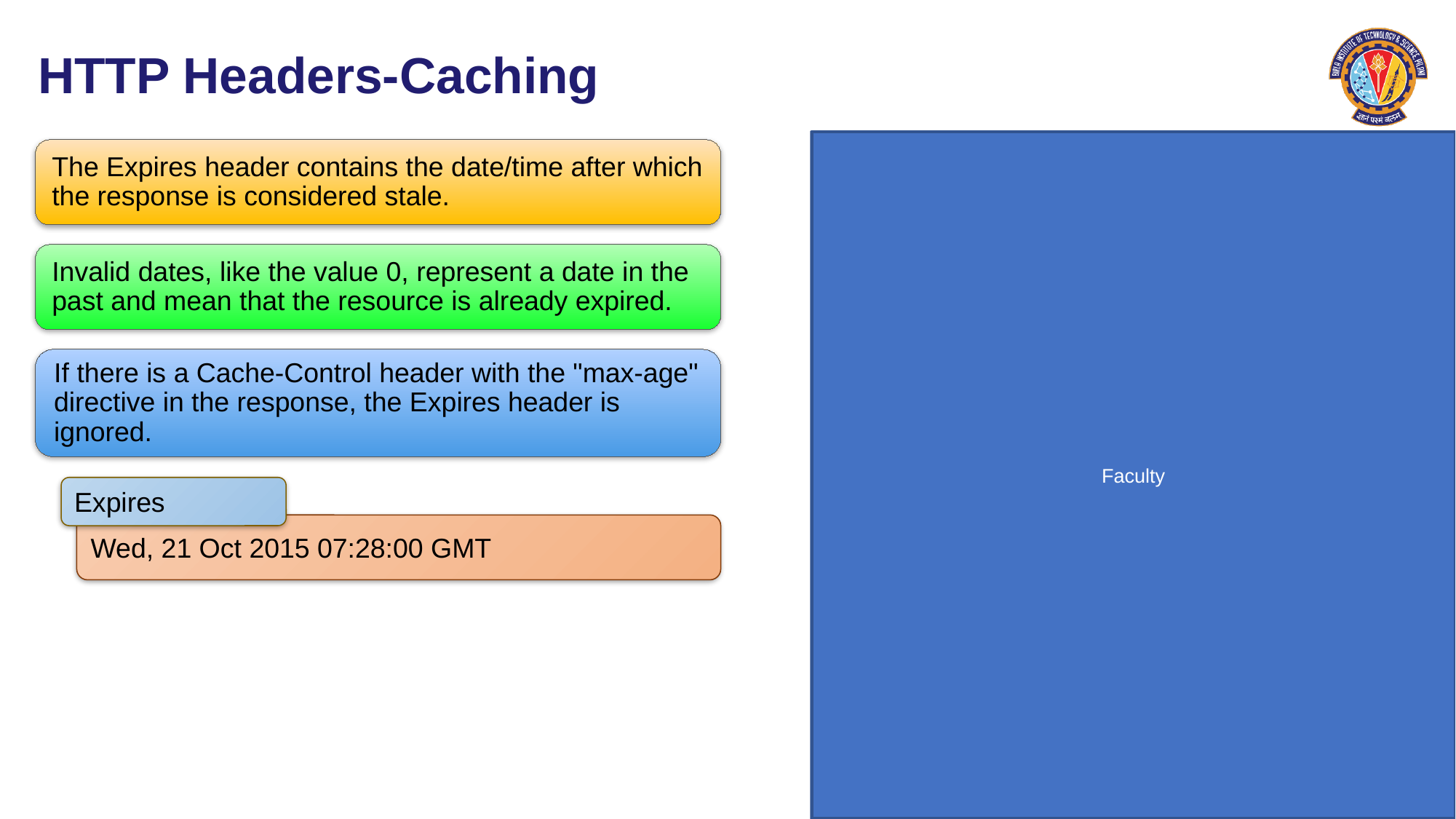

# HTTP Headers-Caching
The Expires header contains the date/time after which the response is considered stale.
Invalid dates, like the value 0, represent a date in the past and mean that the resource is already expired.
If there is a Cache-Control header with the "max-age" directive in the response, the Expires header is ignored.
Expires
Wed, 21 Oct 2015 07:28:00 GMT